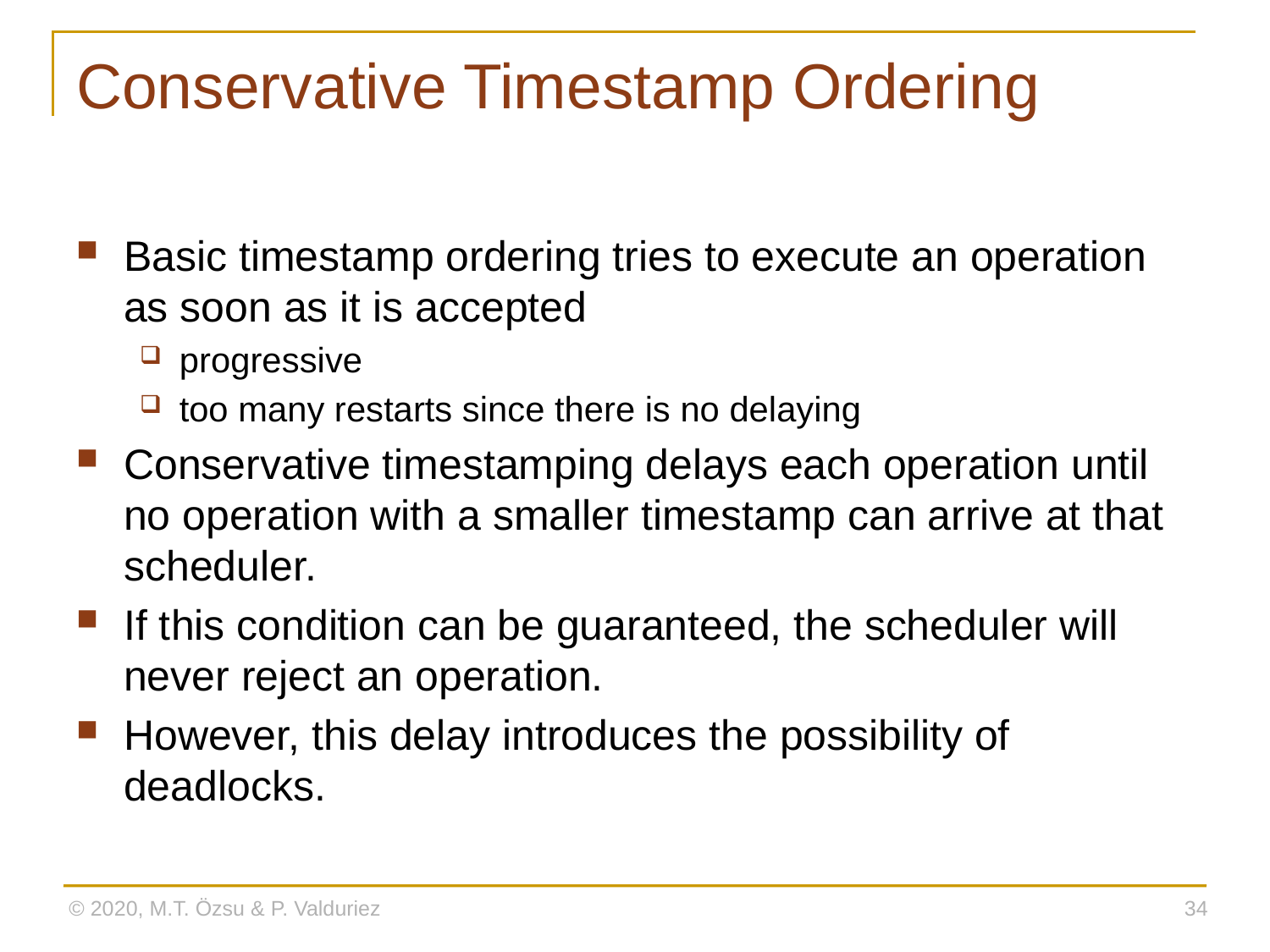

# Conservative Timestamp Ordering
Basic timestamp ordering tries to execute an operation as soon as it is accepted
progressive
too many restarts since there is no delaying
Conservative timestamping delays each operation until no operation with a smaller timestamp can arrive at that scheduler.
If this condition can be guaranteed, the scheduler will never reject an operation.
However, this delay introduces the possibility of deadlocks.
© 2020, M.T. Özsu & P. Valduriez
34